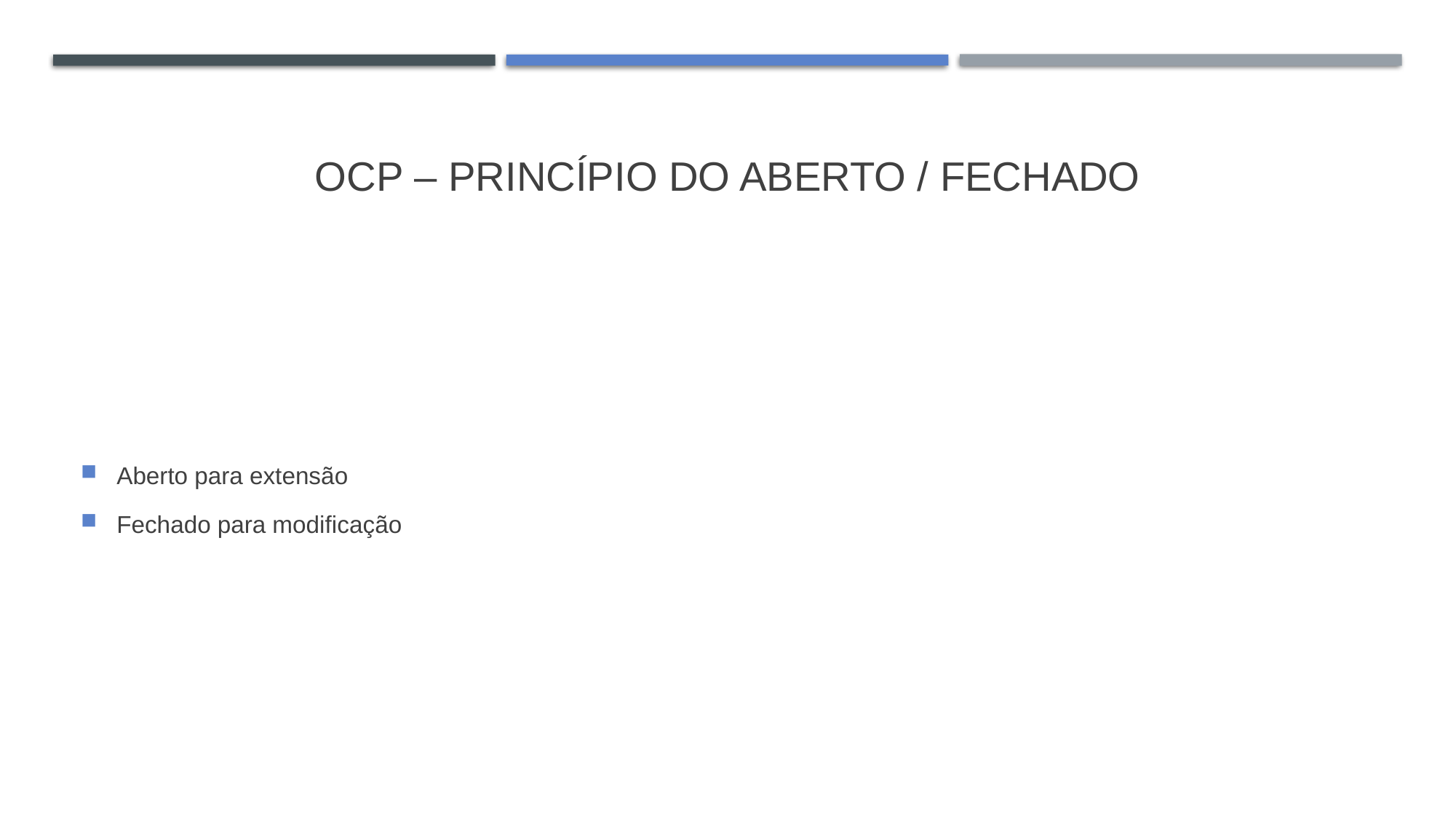

# OCP – Princípio do aberto / fechado
Aberto para extensão
Fechado para modificação